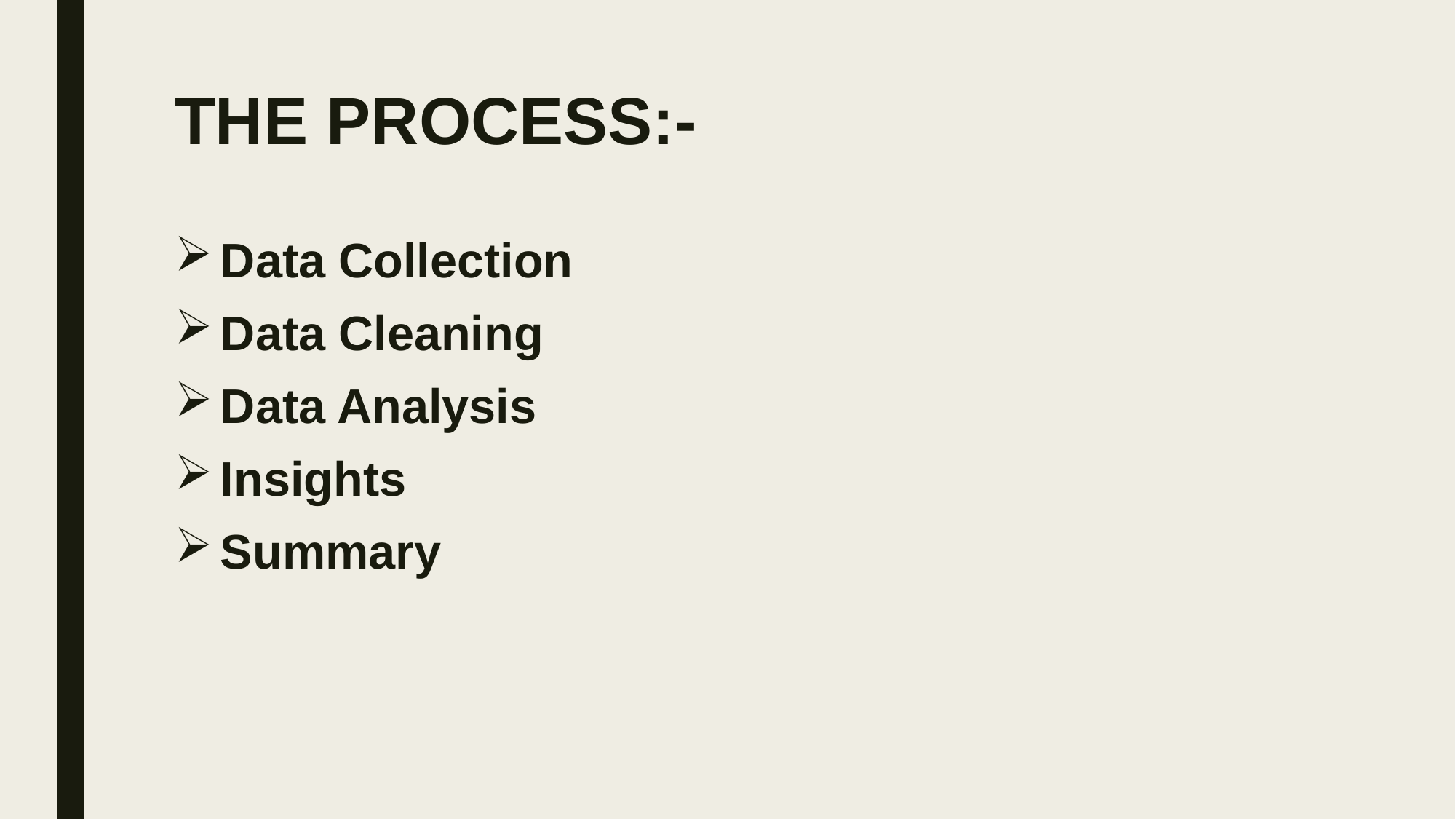

# THE PROCESS:-
Data Collection
Data Cleaning
Data Analysis
Insights
Summary